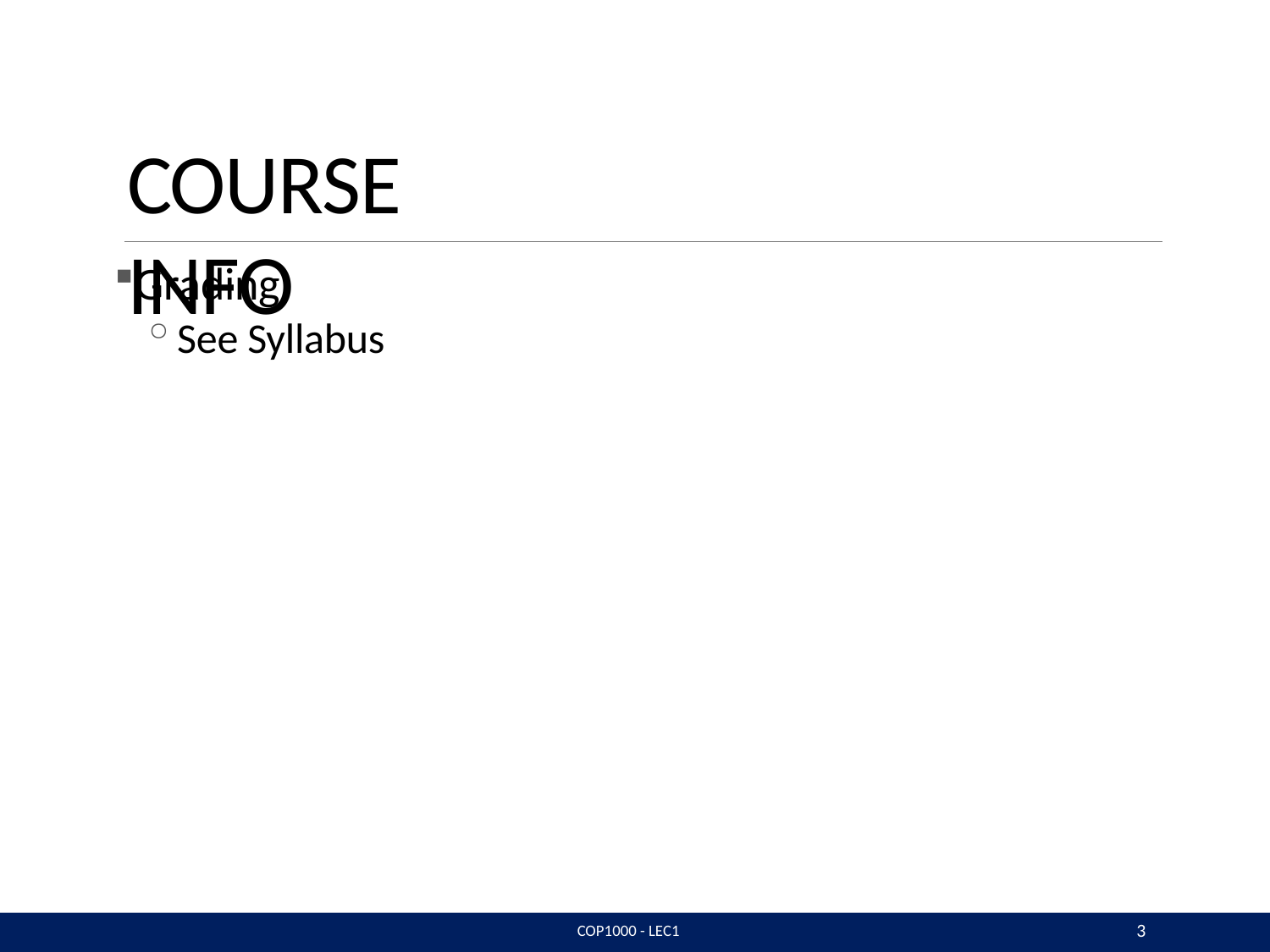

# COURSE INFO

Grading
See Syllabus

3
COP1000 - LEC1